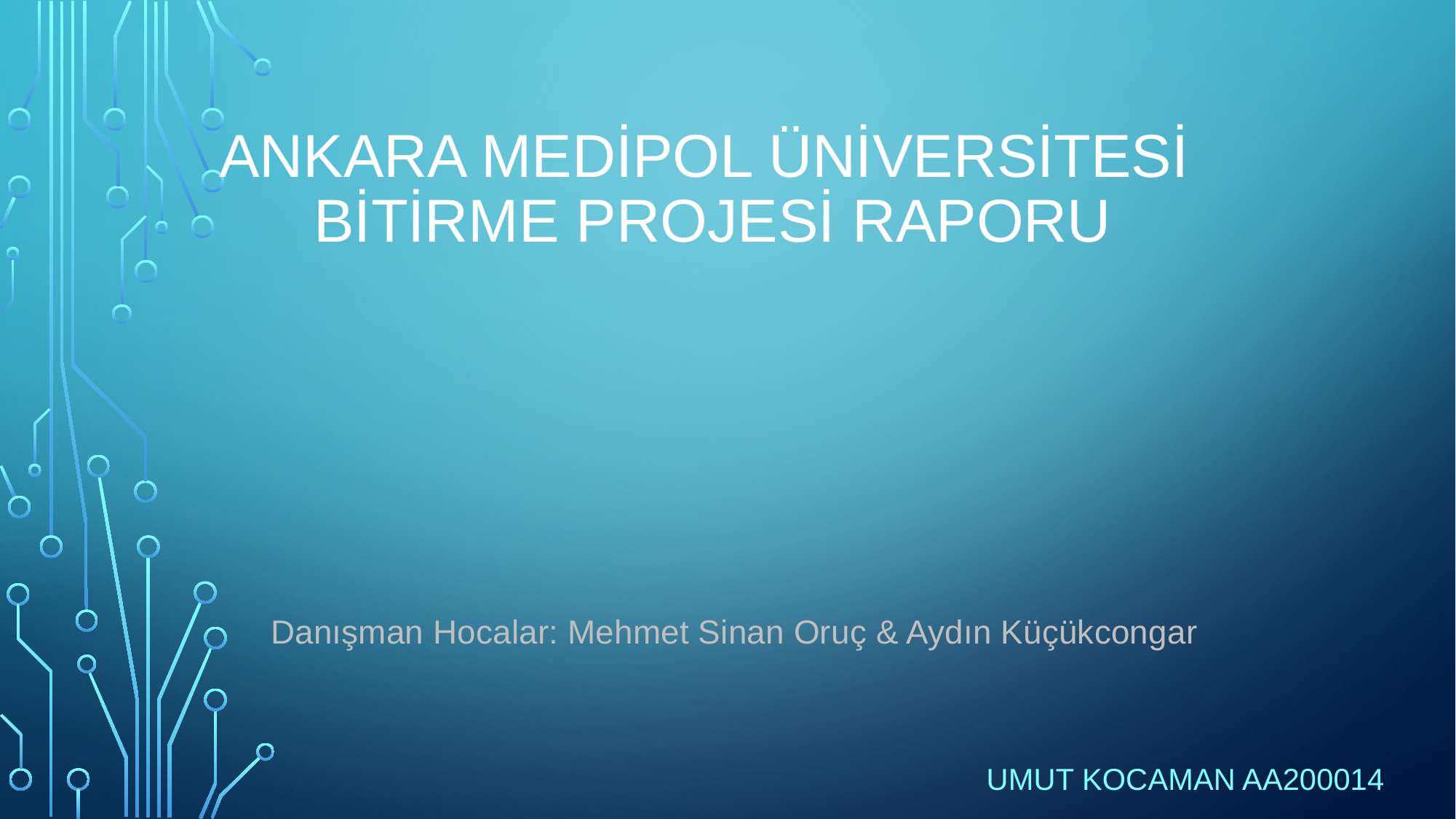

# Ankara Medipol Üniversitesi Bitirme Projesi Raporu
Danışman Hocalar: Mehmet Sinan Oruç & Aydın Küçükcongar
Umut Kocaman AA200014